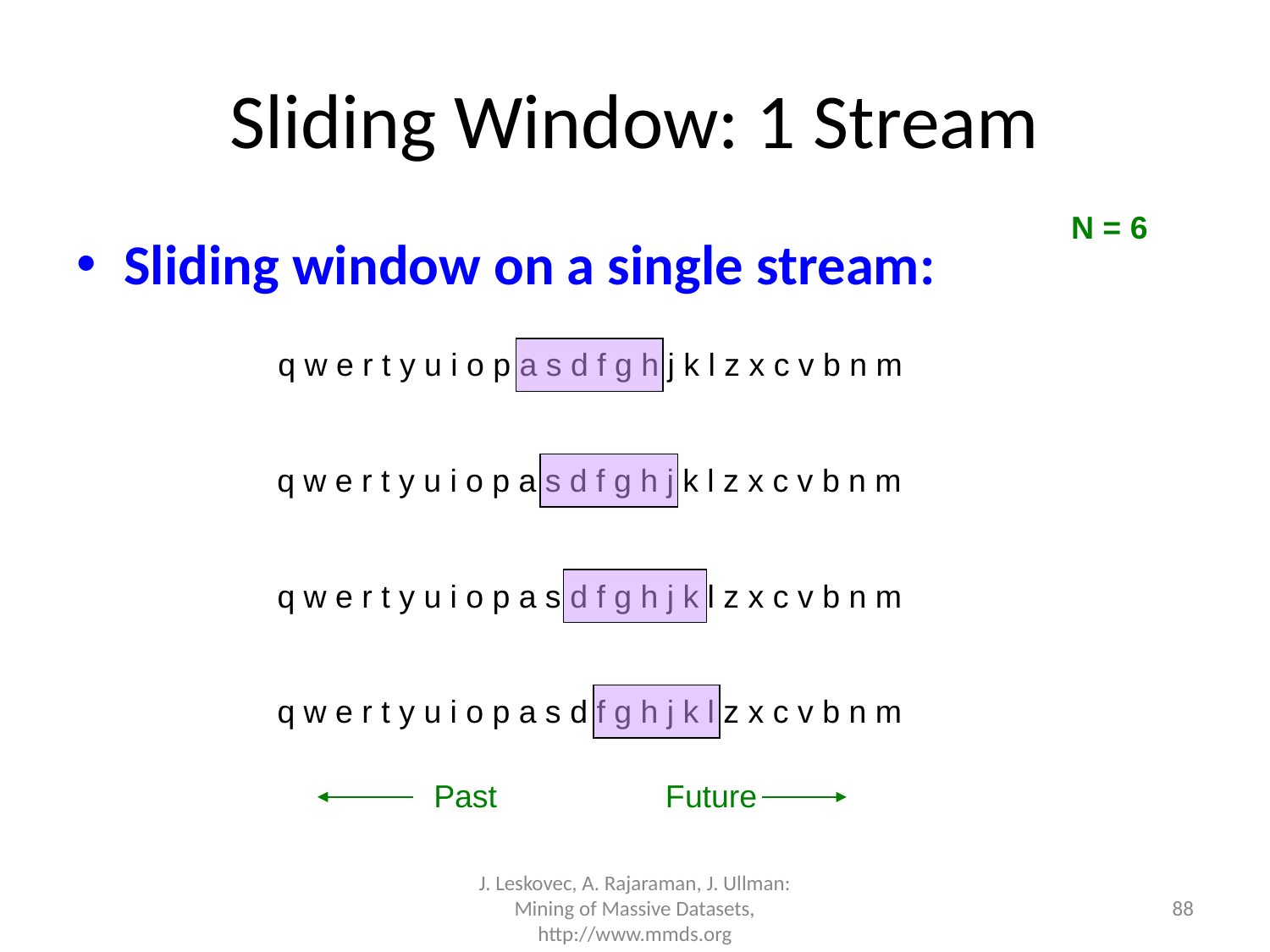

# Sliding Window: 1 Stream
N = 6
Sliding window on a single stream:
q w e r t y u i o p a s d f g h j k l z x c v b n m

q w e r t y u i o p a s d f g h j k l z x c v b n m

q w e r t y u i o p a s d f g h j k l z x c v b n m

q w e r t y u i o p a s d f g h j k l z x c v b n m

Past                   Future
J. Leskovec, A. Rajaraman, J. Ullman: Mining of Massive Datasets, http://www.mmds.org
88